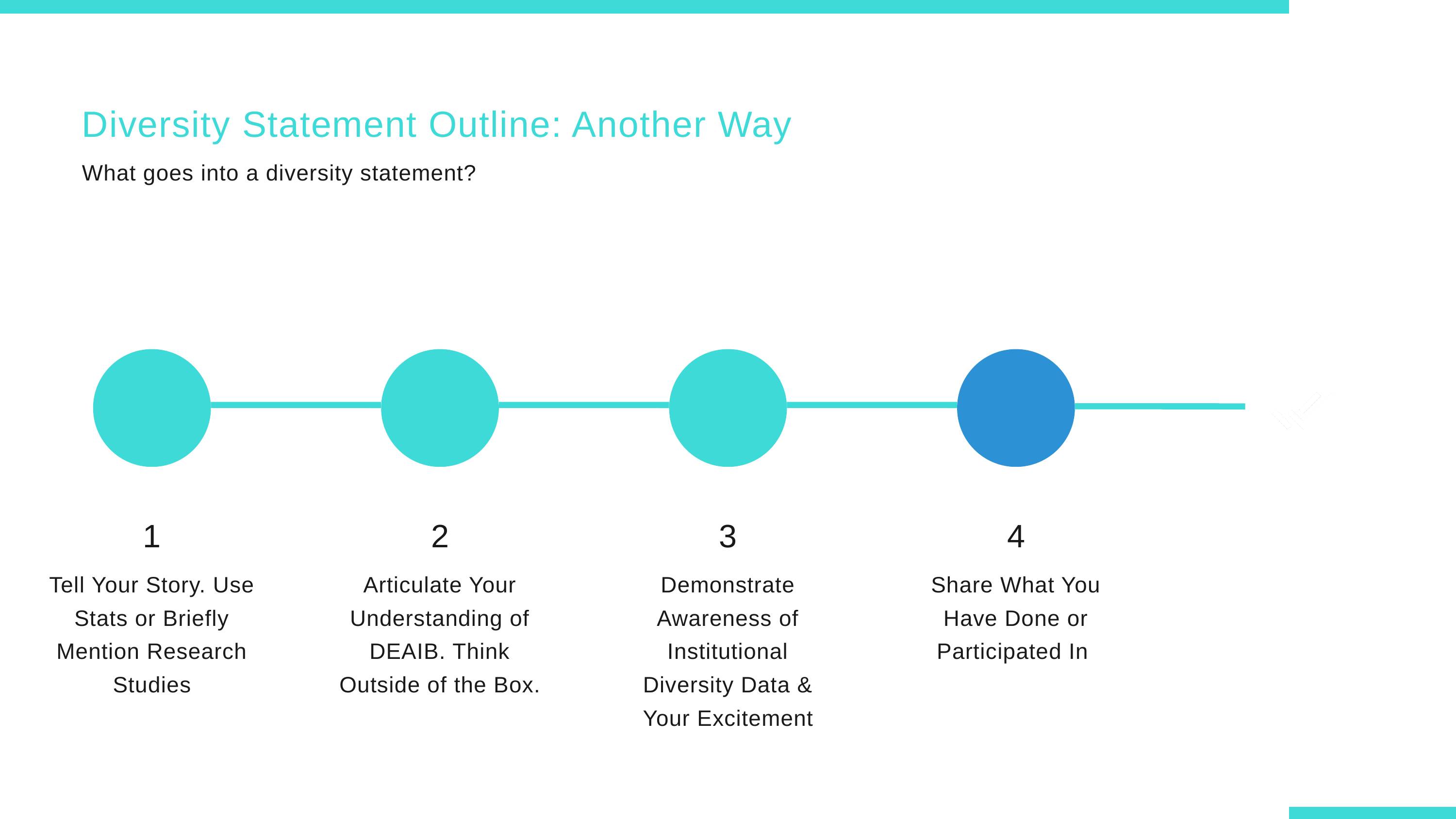

Diversity Statement Outline: Another Way
What goes into a diversity statement?

1
Tell Your Story. Use Stats or Briefly Mention Research Studies
2
Articulate Your Understanding of DEAIB. Think Outside of the Box.
3
Demonstrate Awareness of Institutional Diversity Data & Your Excitement
4
Share What You Have Done or Participated In